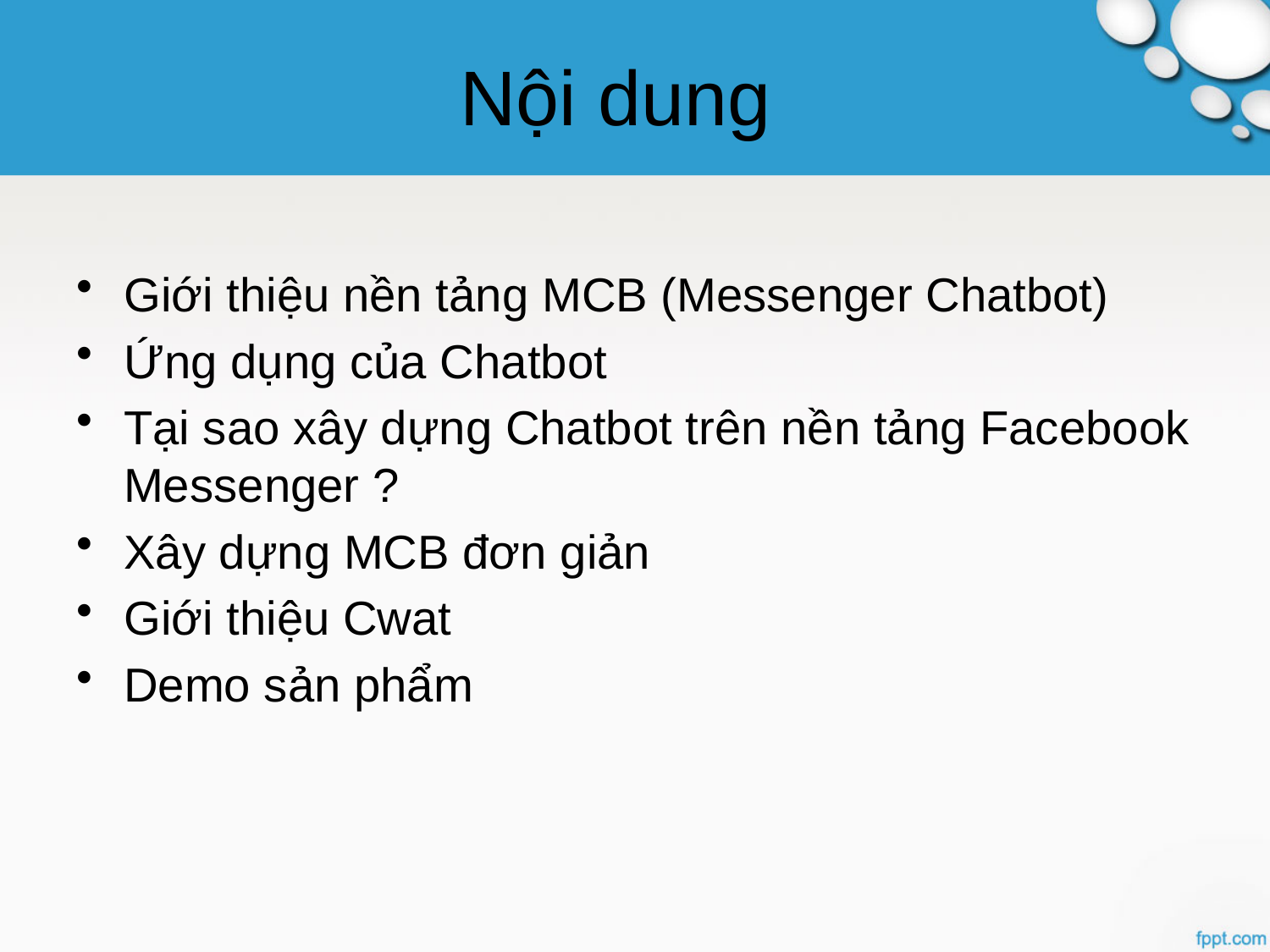

# Nội dung
Giới thiệu nền tảng MCB (Messenger Chatbot)
Ứng dụng của Chatbot
Tại sao xây dựng Chatbot trên nền tảng Facebook Messenger ?
Xây dựng MCB đơn giản
Giới thiệu Cwat
Demo sản phẩm